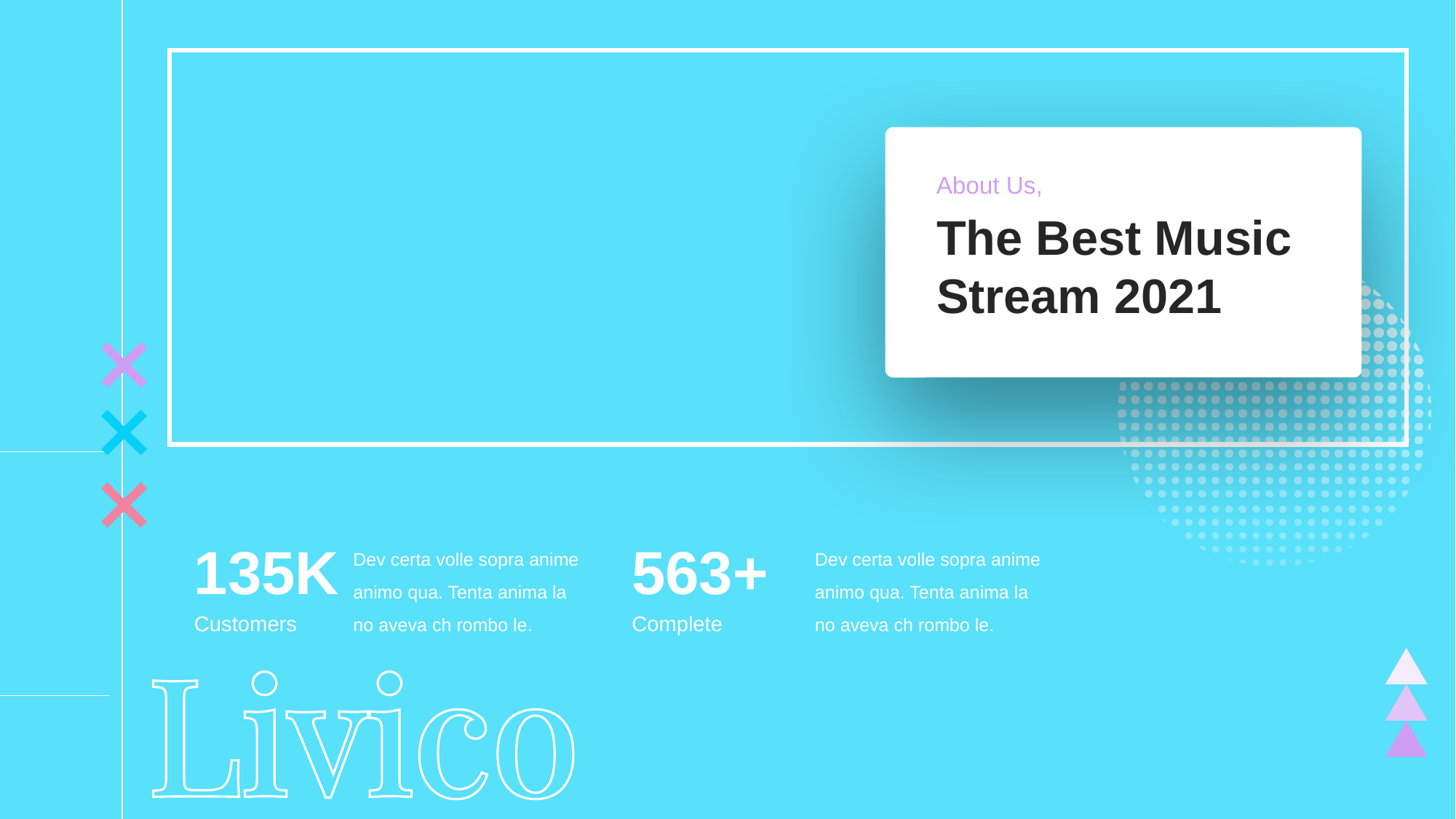

About Us,
The Best Music Stream 2021
135K
563+
Dev certa volle sopra anime animo qua. Tenta anima la no aveva ch rombo le.
Dev certa volle sopra anime animo qua. Tenta anima la no aveva ch rombo le.
Customers
Complete